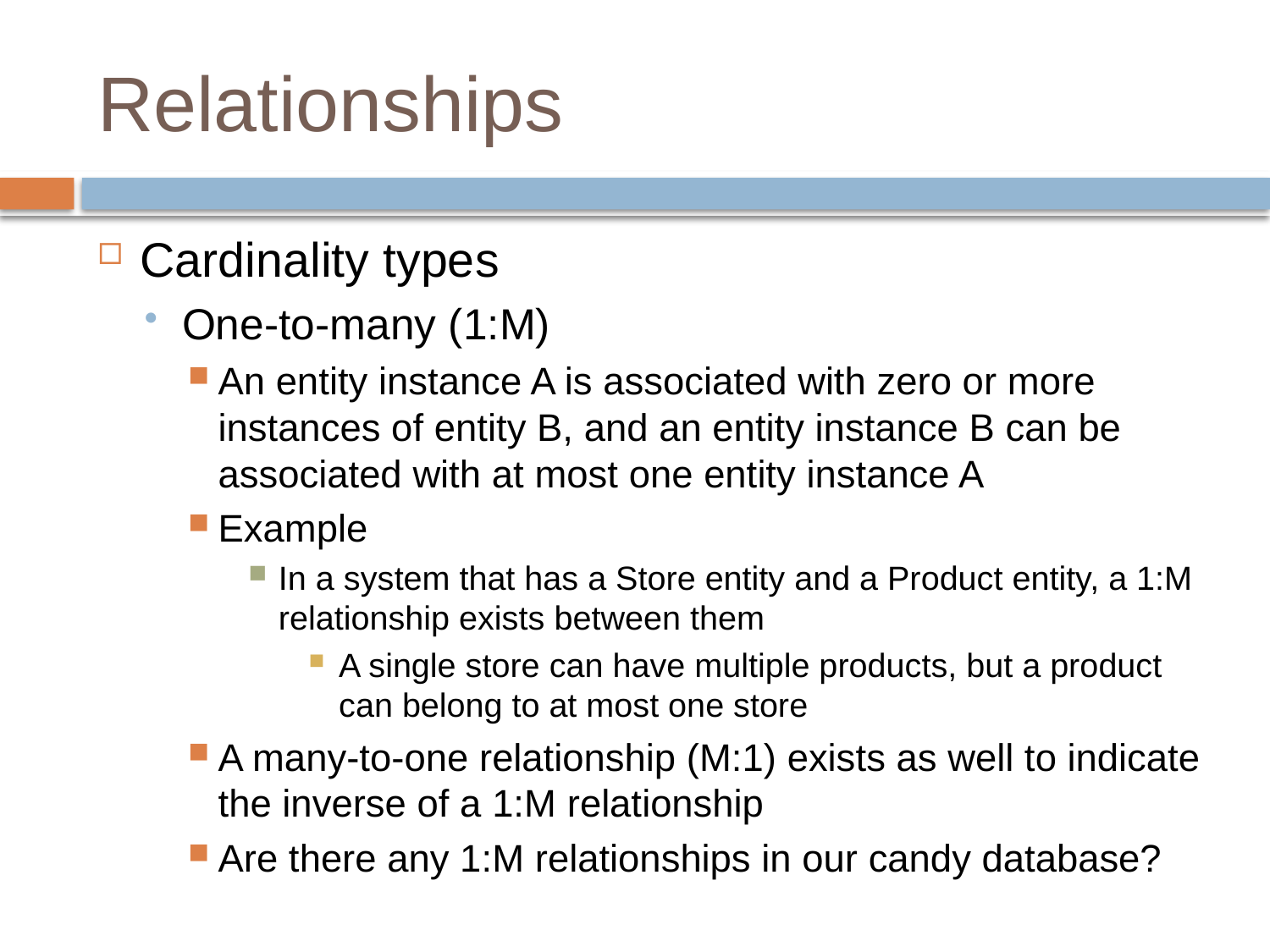

# Relationships
Cardinality types
One-to-many (1:M)
An entity instance A is associated with zero or more instances of entity B, and an entity instance B can be associated with at most one entity instance A
Example
In a system that has a Store entity and a Product entity, a 1:M relationship exists between them
A single store can have multiple products, but a product can belong to at most one store
A many-to-one relationship (M:1) exists as well to indicate the inverse of a 1:M relationship
Are there any 1:M relationships in our candy database?